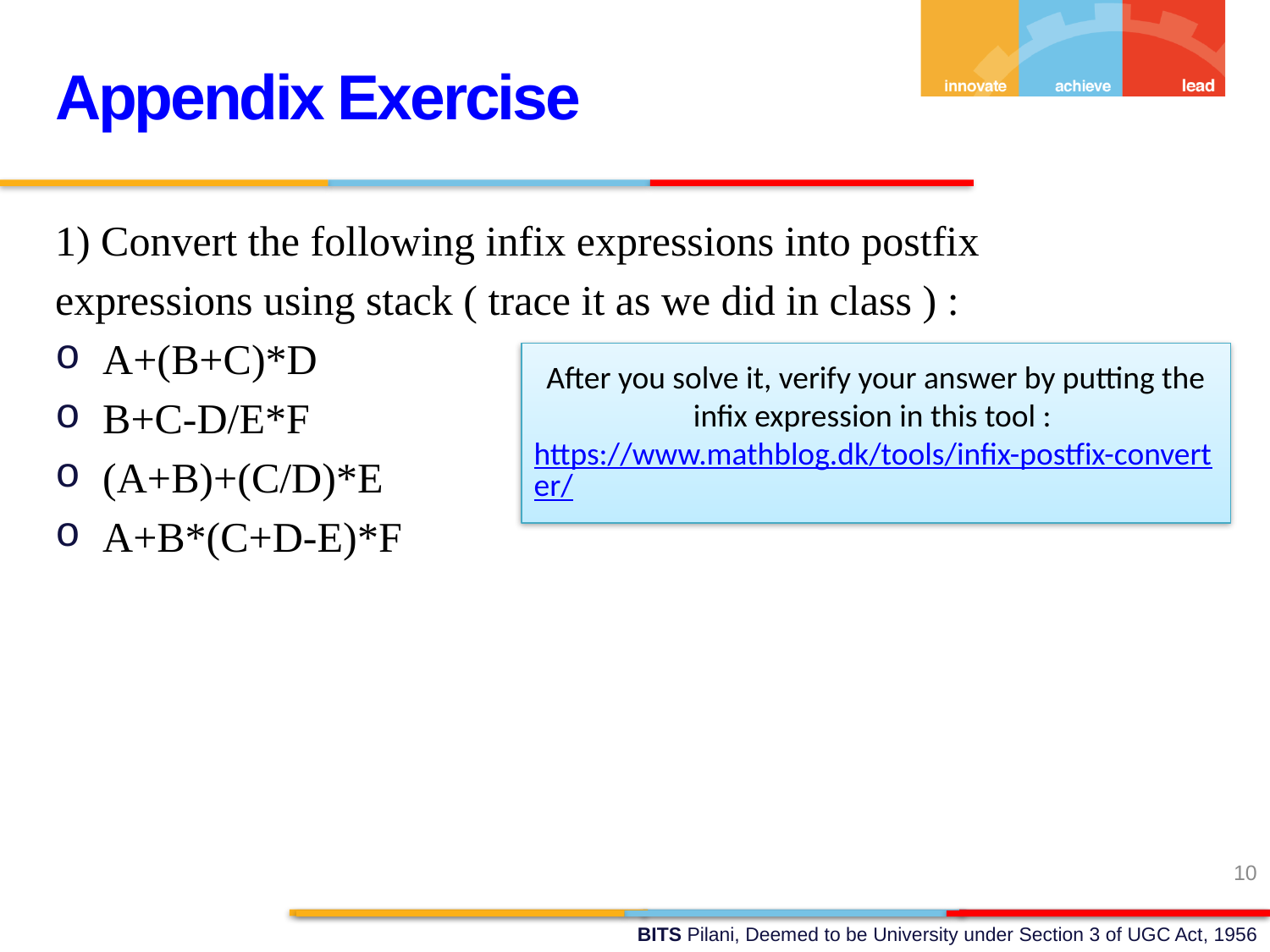

Appendix Exercise
1) Convert the following infix expressions into postfix
expressions using stack ( trace it as we did in class ) :
A+(B+C)*D
B+C-D/E*F
(A+B)+(C/D)*E
A+B*(C+D-E)*F

After you solve it, verify your answer by putting the infix expression in this tool : https://www.mathblog.dk/tools/infix-postfix-converter/
10